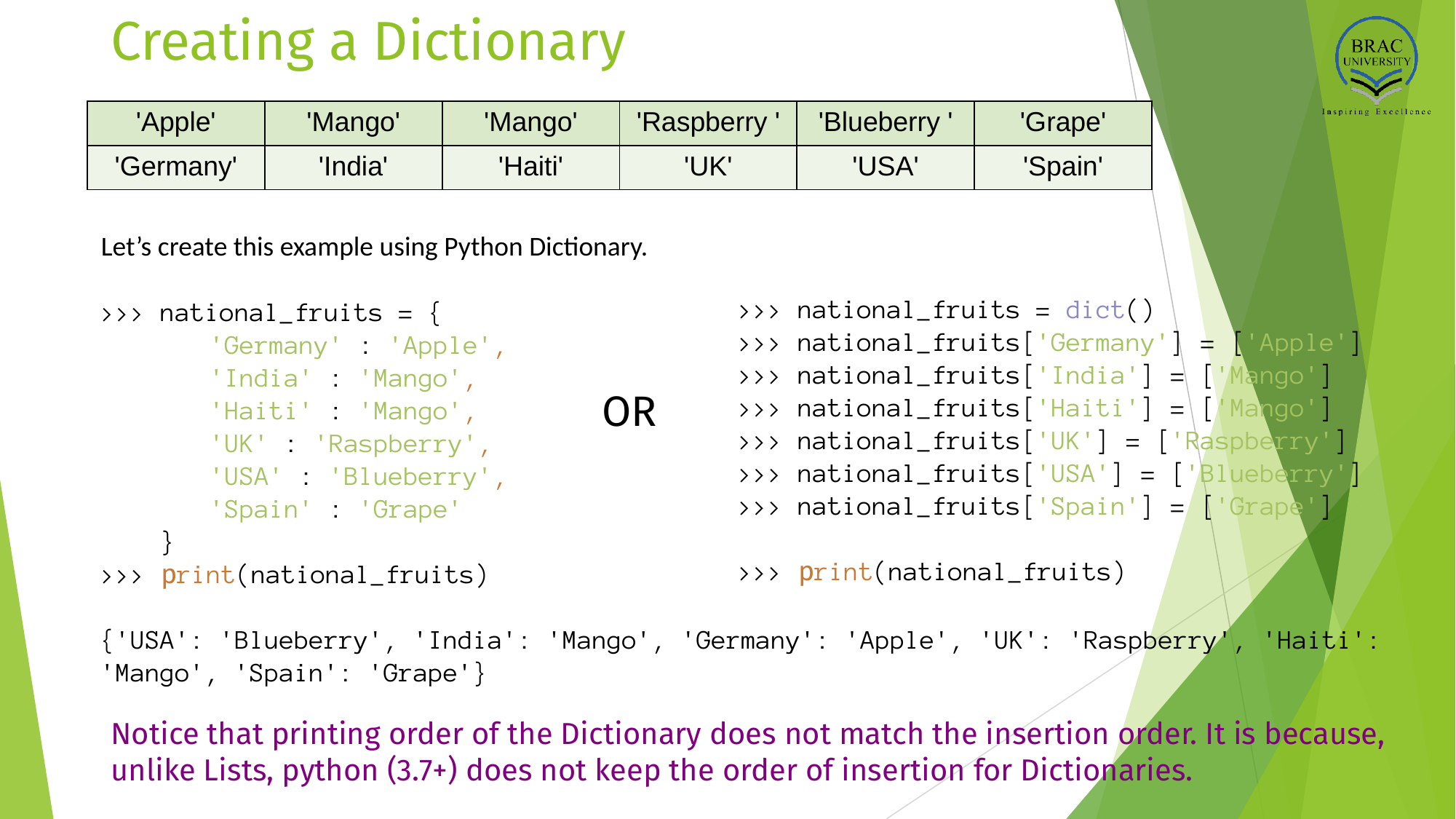

# Creating a Dictionary
| 'Apple' | 'Mango' | 'Mango' | 'Raspberry ' | 'Blueberry ' | 'Grape' |
| --- | --- | --- | --- | --- | --- |
| 'Germany' | 'India' | 'Haiti' | 'UK' | 'USA' | 'Spain' |
Let’s create this example using Python Dictionary.

>>> national_fruits = {
    	'Germany' : 'Apple',
    	'India' : 'Mango',
    	'Haiti' : 'Mango',
    	'UK' : 'Raspberry',
    	'USA' : 'Blueberry',
    	'Spain' : 'Grape'
    }
>>> print(national_fruits)

{'USA': 'Blueberry', 'India': 'Mango', 'Germany': 'Apple', 'UK': 'Raspberry', 'Haiti': 'Mango', 'Spain': 'Grape'}
>>> national_fruits = dict()
>>> national_fruits['Germany'] = ['Apple']
>>> national_fruits['India'] = ['Mango']
>>> national_fruits['Haiti'] = ['Mango']
>>> national_fruits['UK'] = ['Raspberry']
>>> national_fruits['USA'] = ['Blueberry']
>>> national_fruits['Spain'] = ['Grape']

>>> print(national_fruits)
OR
Notice that printing order of the Dictionary does not match the insertion order. It is because, unlike Lists, python (3.7+) does not keep the order of insertion for Dictionaries.